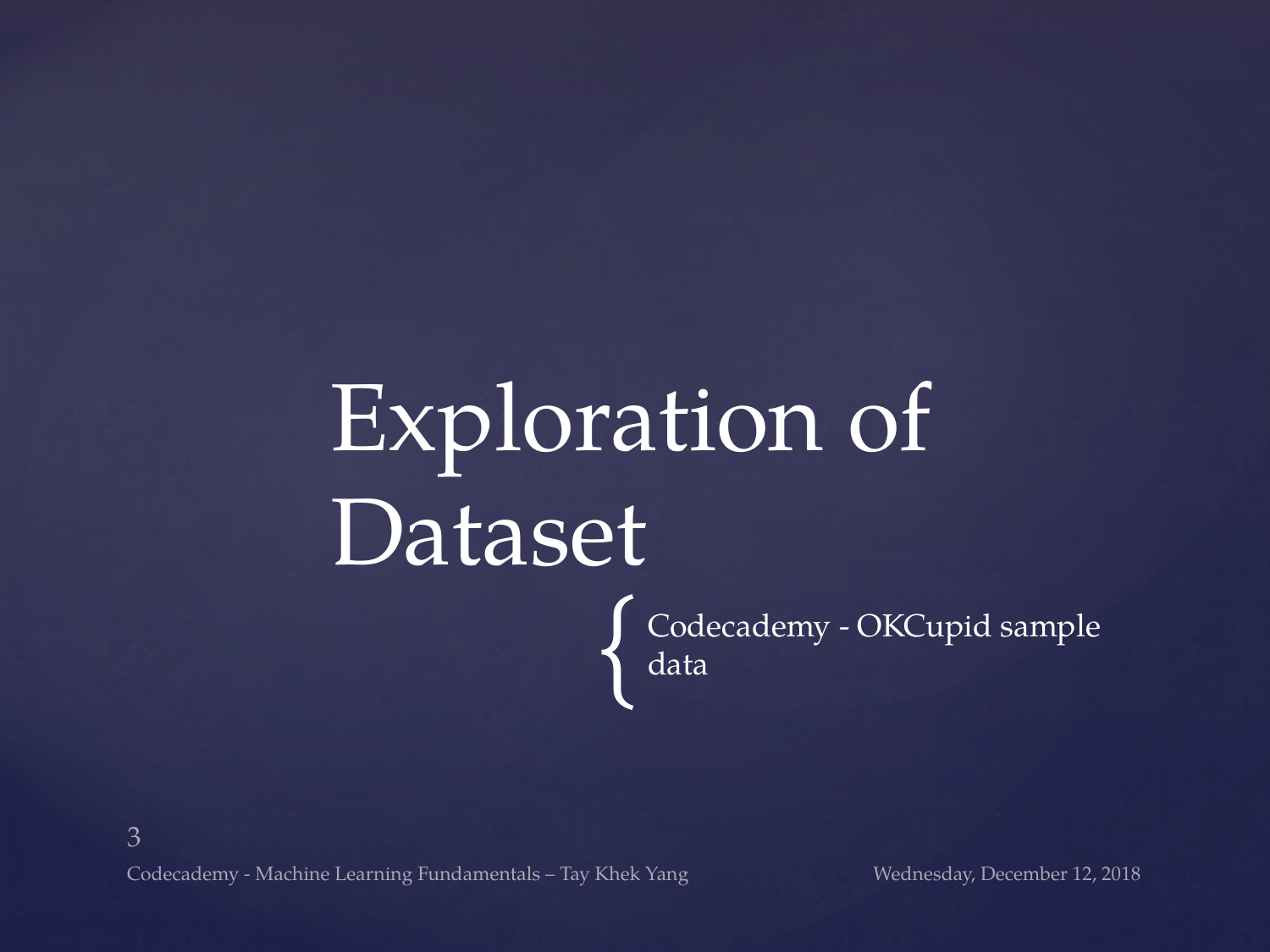

# Exploration of Dataset
Codecademy - OKCupid sample data
3
Codecademy - Machine Learning Fundamentals – Tay Khek Yang
Wednesday, December 12, 2018